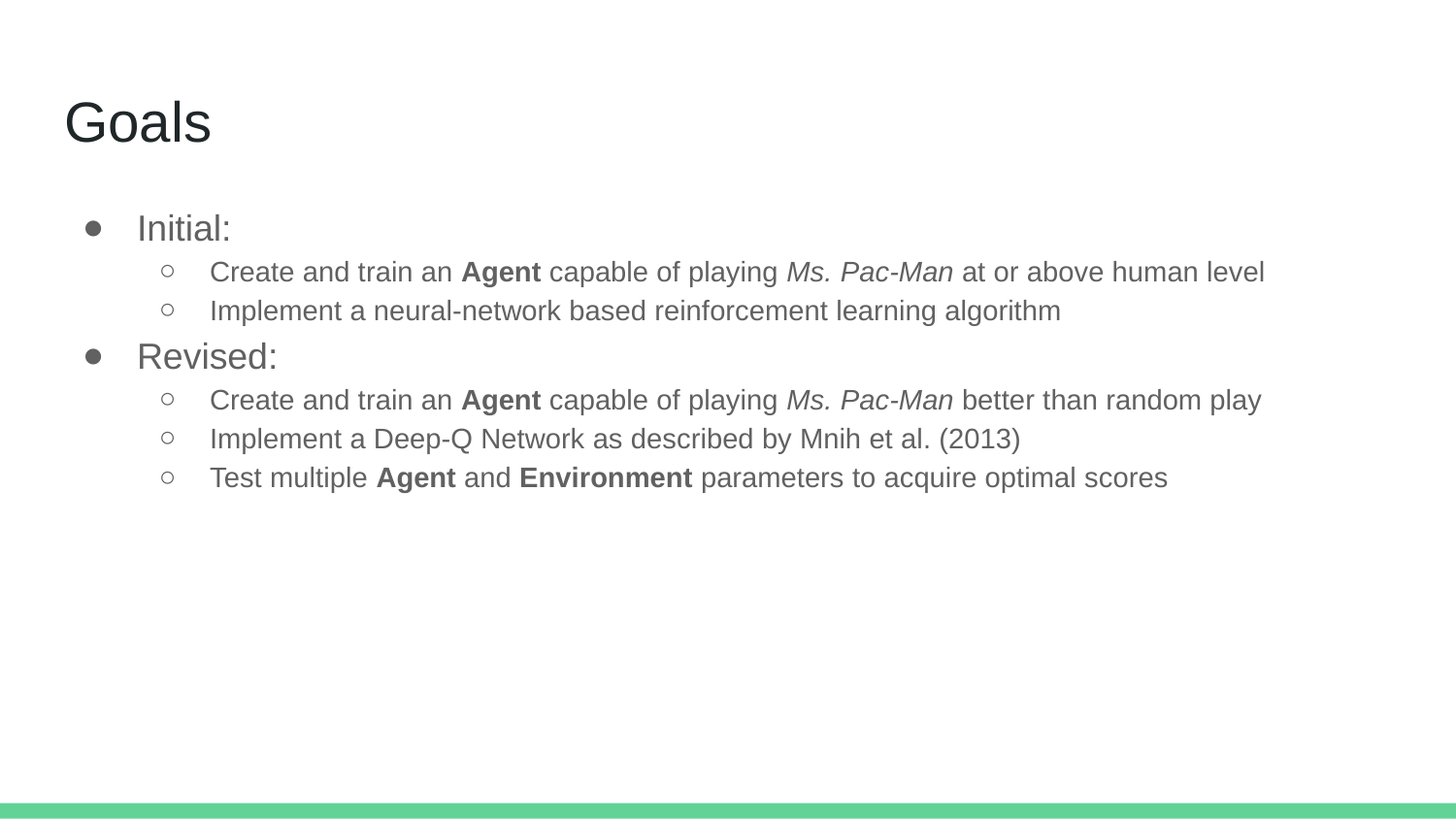

# Goals
Initial:
Create and train an Agent capable of playing Ms. Pac-Man at or above human level
Implement a neural-network based reinforcement learning algorithm
Revised:
Create and train an Agent capable of playing Ms. Pac-Man better than random play
Implement a Deep-Q Network as described by Mnih et al. (2013)
Test multiple Agent and Environment parameters to acquire optimal scores